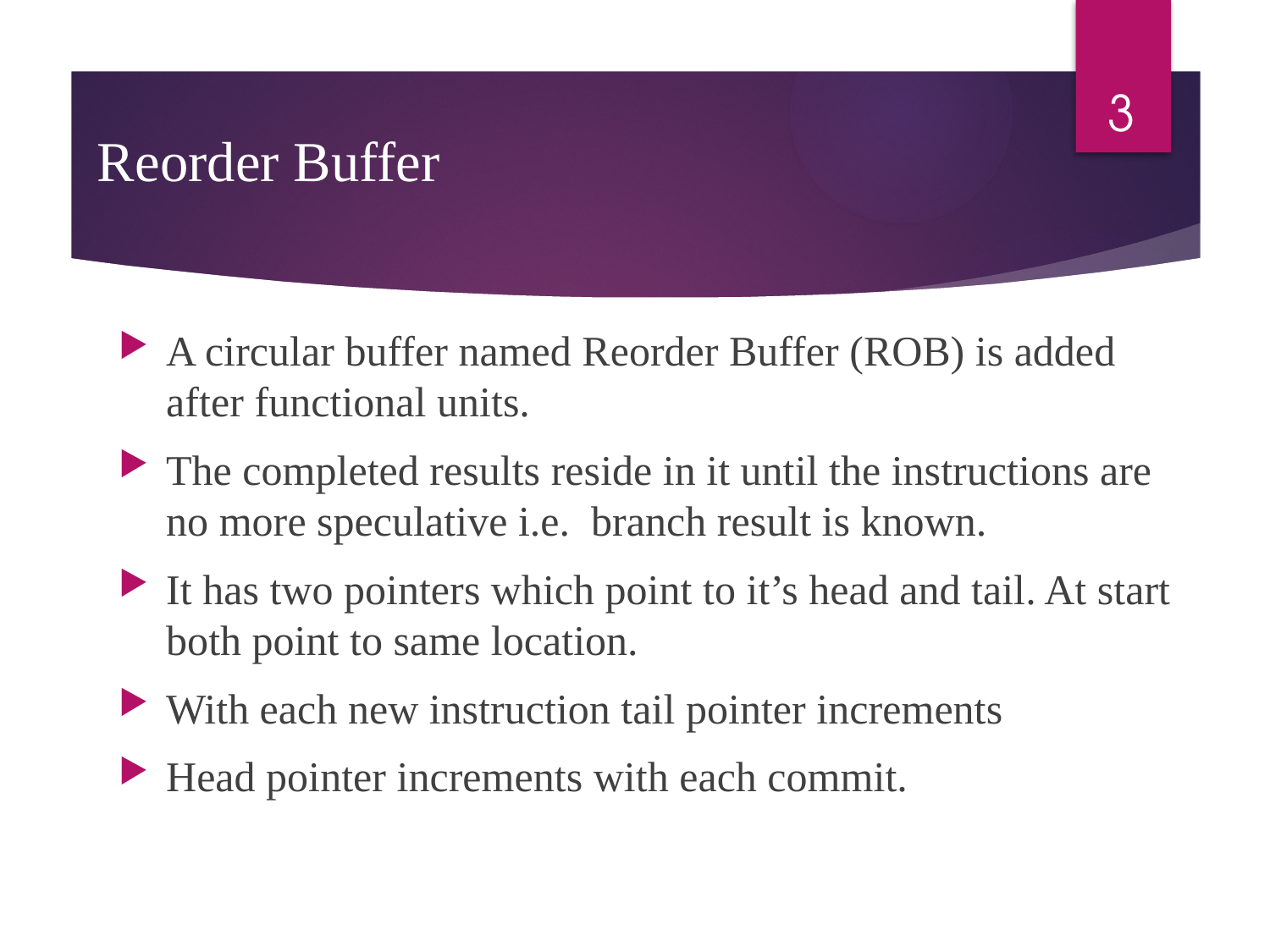

3
# Reorder Buffer
A circular buffer named Reorder Buffer (ROB) is added after functional units.
The completed results reside in it until the instructions are no more speculative i.e.  branch result is known.
It has two pointers which point to it’s head and tail. At start both point to same location.
With each new instruction tail pointer increments
Head pointer increments with each commit.